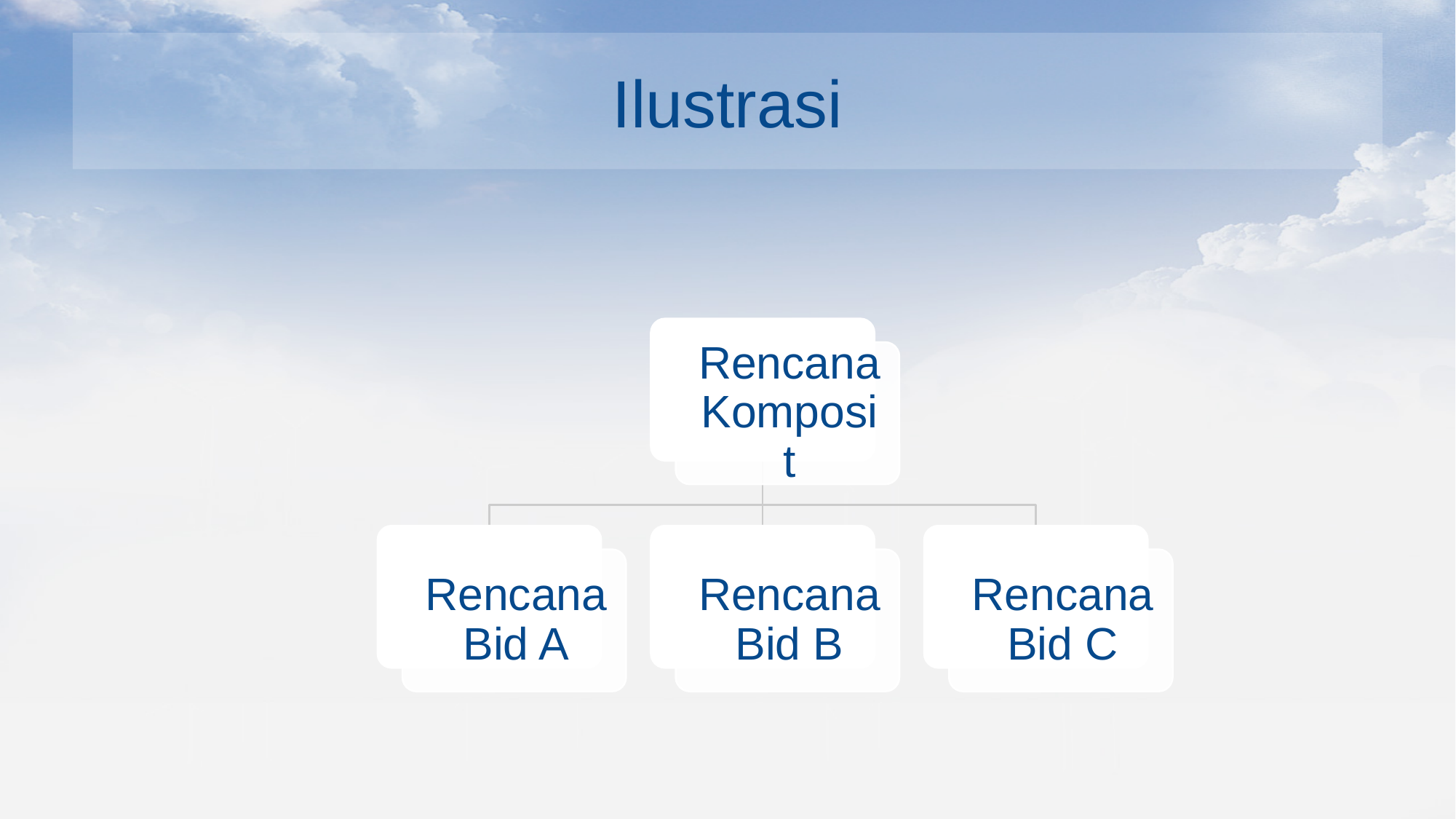

# Ilustrasi
Rencana Komposit
Rencana Bid A
Rencana Bid B
Rencana Bid C